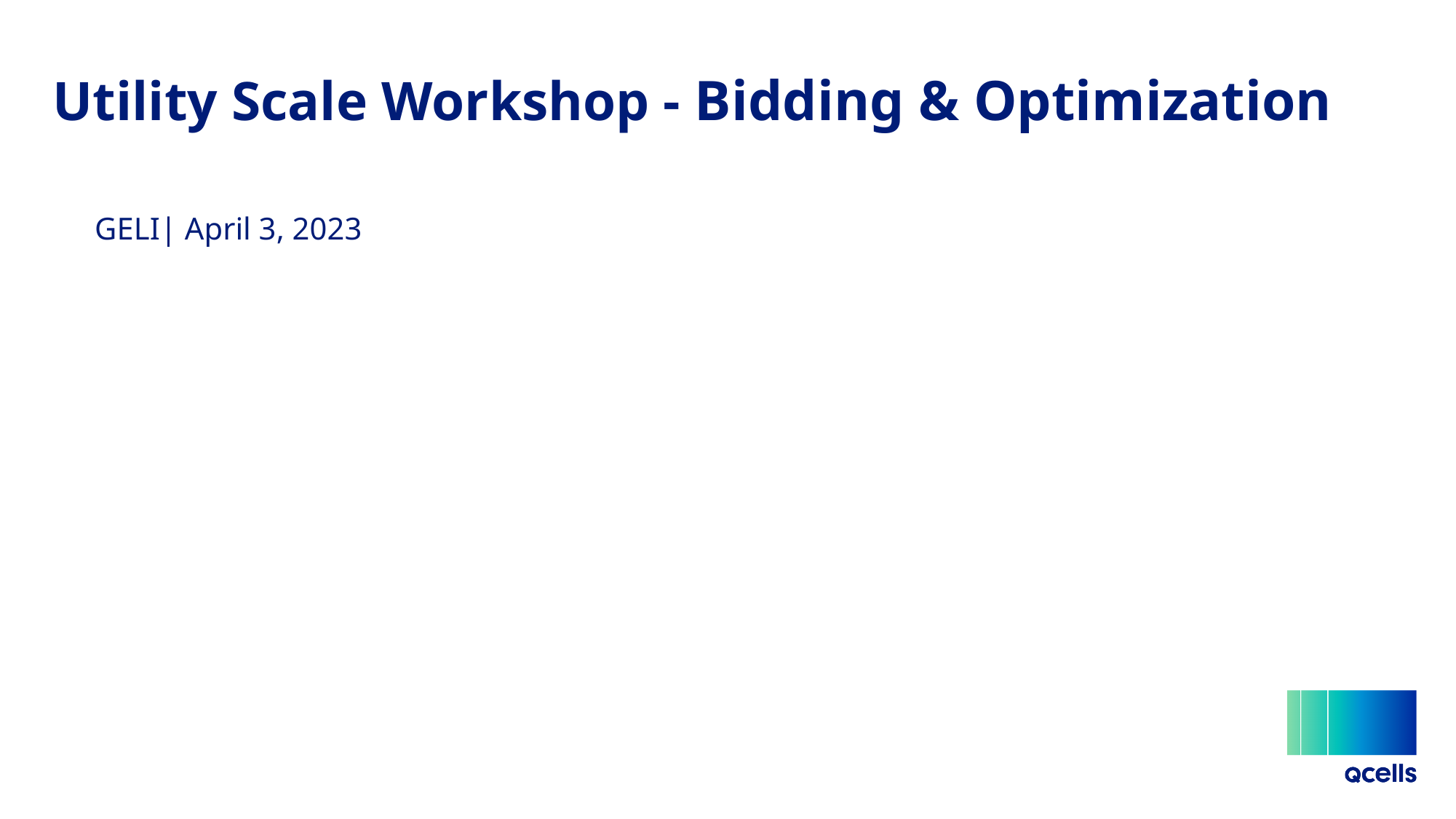

Utility Scale Workshop - Bidding & Optimization
GELI| April 3, 2023